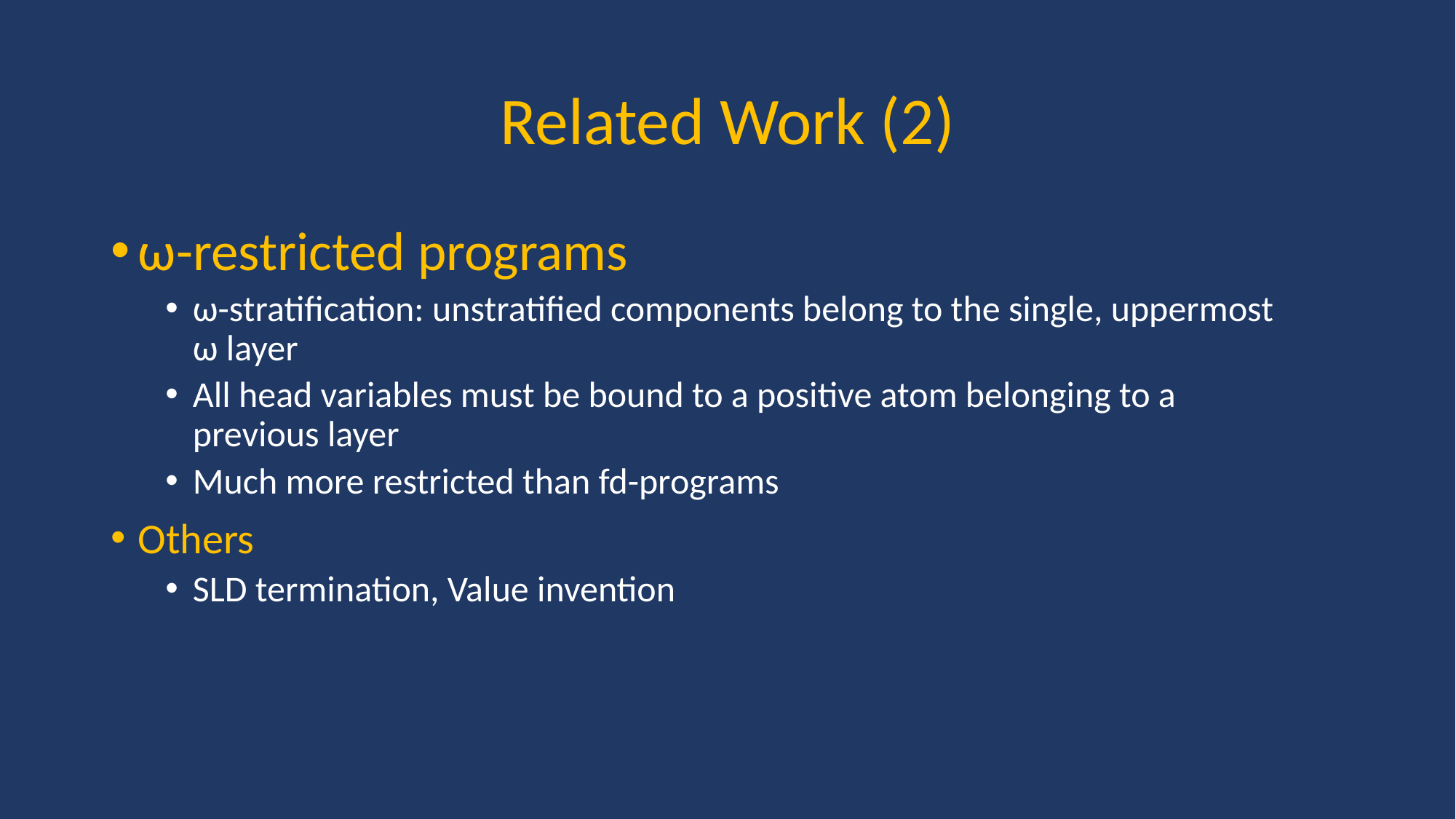

# Related Work (2)
ω-restricted programs
ω-stratification: unstratified components belong to the single, uppermost ω layer
All head variables must be bound to a positive atom belonging to a previous layer
Much more restricted than fd-programs
Others
SLD termination, Value invention